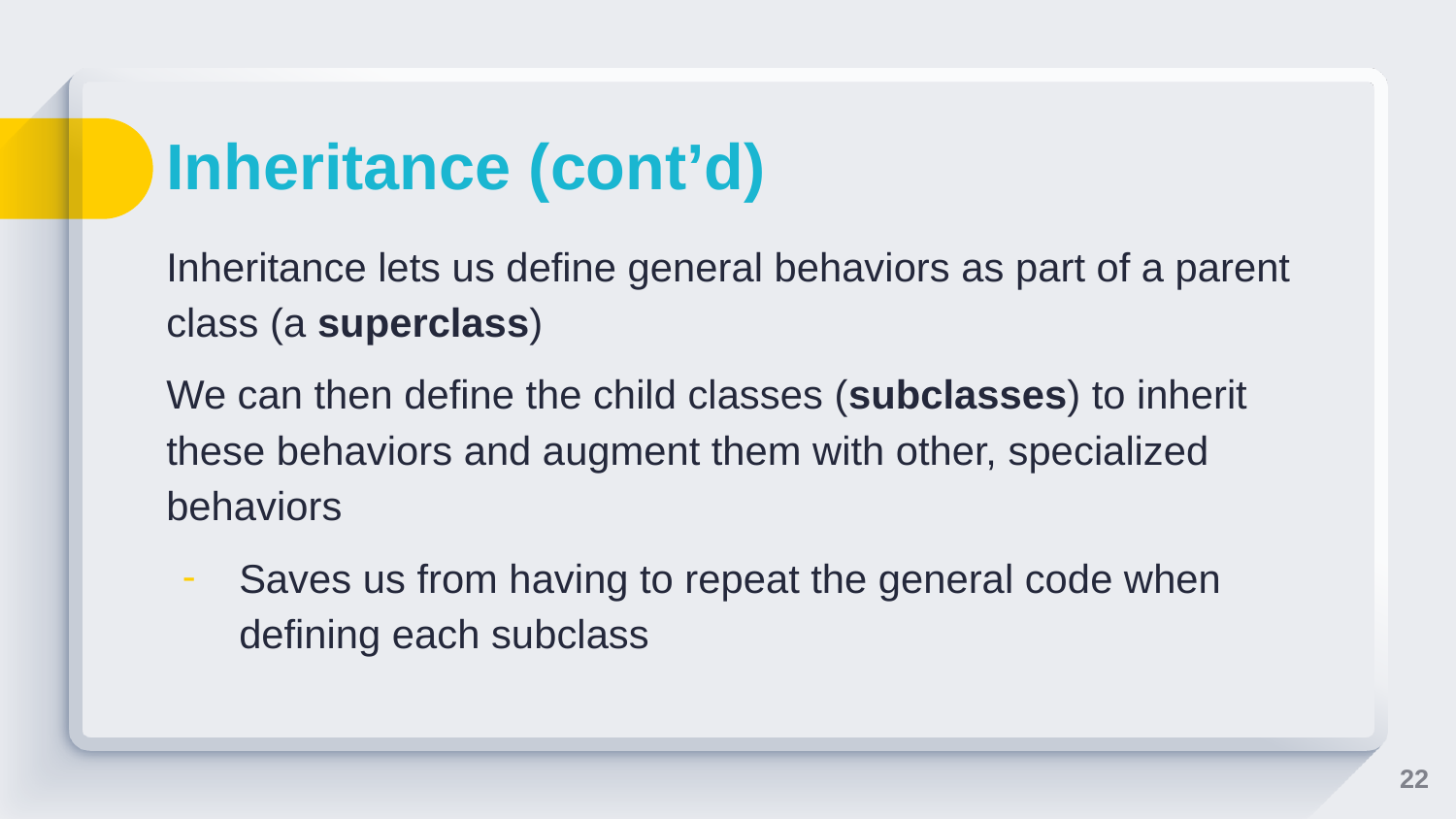

# Inheritance (cont’d)
Inheritance lets us define general behaviors as part of a parent class (a superclass)
We can then define the child classes (subclasses) to inherit these behaviors and augment them with other, specialized behaviors
Saves us from having to repeat the general code when defining each subclass
22